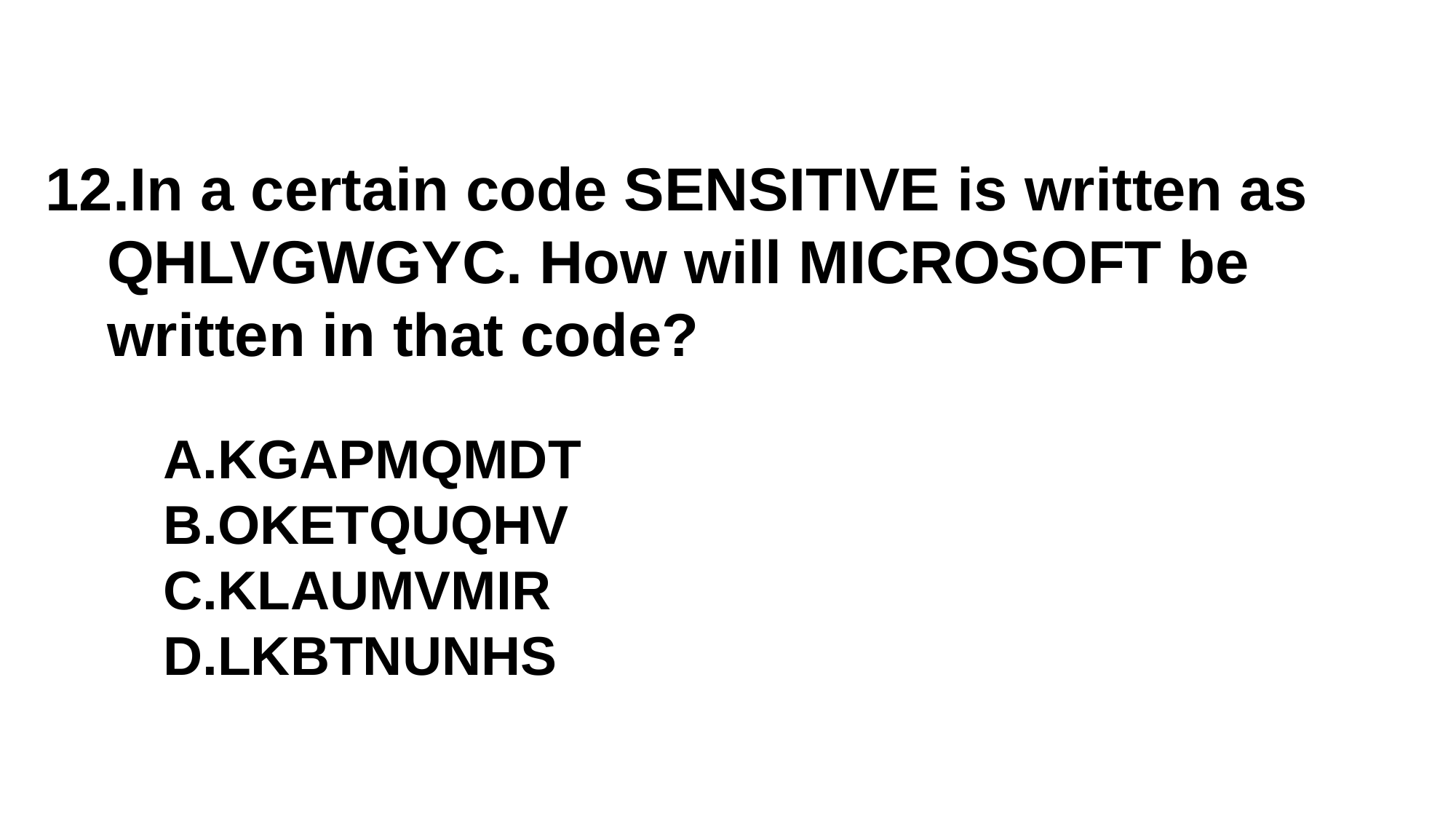

In a certain code SENSITIVE is written as QHLVGWGYC. How will MICROSOFT be written in that code?
KGAPMQMDT
OKETQUQHV
KLAUMVMIR
LKBTNUNHS